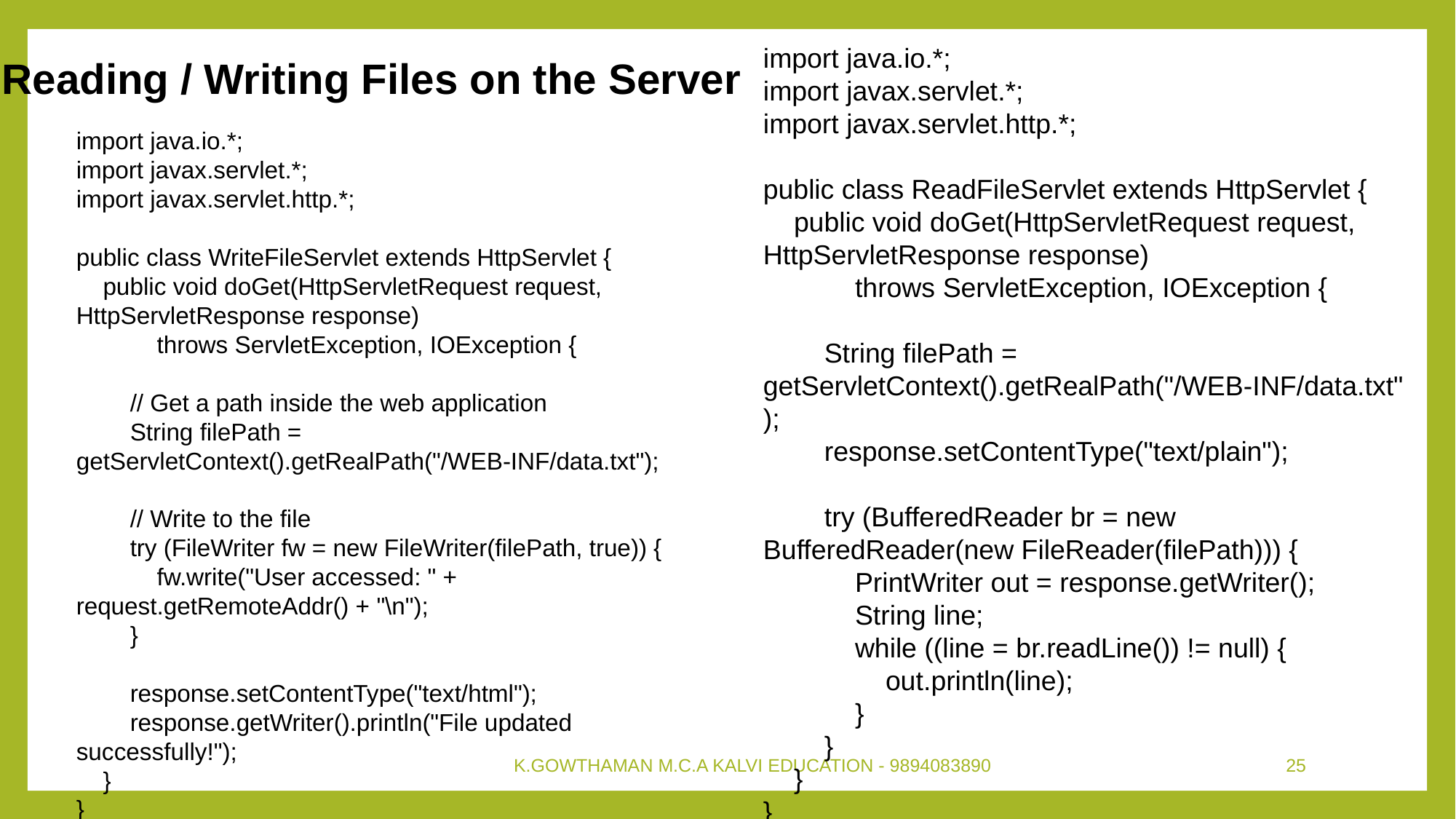

import java.io.*;
import javax.servlet.*;
import javax.servlet.http.*;

public class ReadFileServlet extends HttpServlet {
    public void doGet(HttpServletRequest request, HttpServletResponse response)
            throws ServletException, IOException {

        String filePath = getServletContext().getRealPath("/WEB-INF/data.txt");
        response.setContentType("text/plain");

        try (BufferedReader br = new BufferedReader(new FileReader(filePath))) {
            PrintWriter out = response.getWriter();
            String line;
            while ((line = br.readLine()) != null) {
                out.println(line);
            }
        }
    }
}
Reading / Writing Files on the Server
import java.io.*;
import javax.servlet.*;
import javax.servlet.http.*;

public class WriteFileServlet extends HttpServlet {
    public void doGet(HttpServletRequest request, HttpServletResponse response)
            throws ServletException, IOException {

        // Get a path inside the web application
        String filePath = getServletContext().getRealPath("/WEB-INF/data.txt");

        // Write to the file
        try (FileWriter fw = new FileWriter(filePath, true)) {
            fw.write("User accessed: " + request.getRemoteAddr() + "\n");
        }

        response.setContentType("text/html");
        response.getWriter().println("File updated successfully!");
    }
}
K.GOWTHAMAN M.C.A KALVI EDUCATION - 9894083890
25